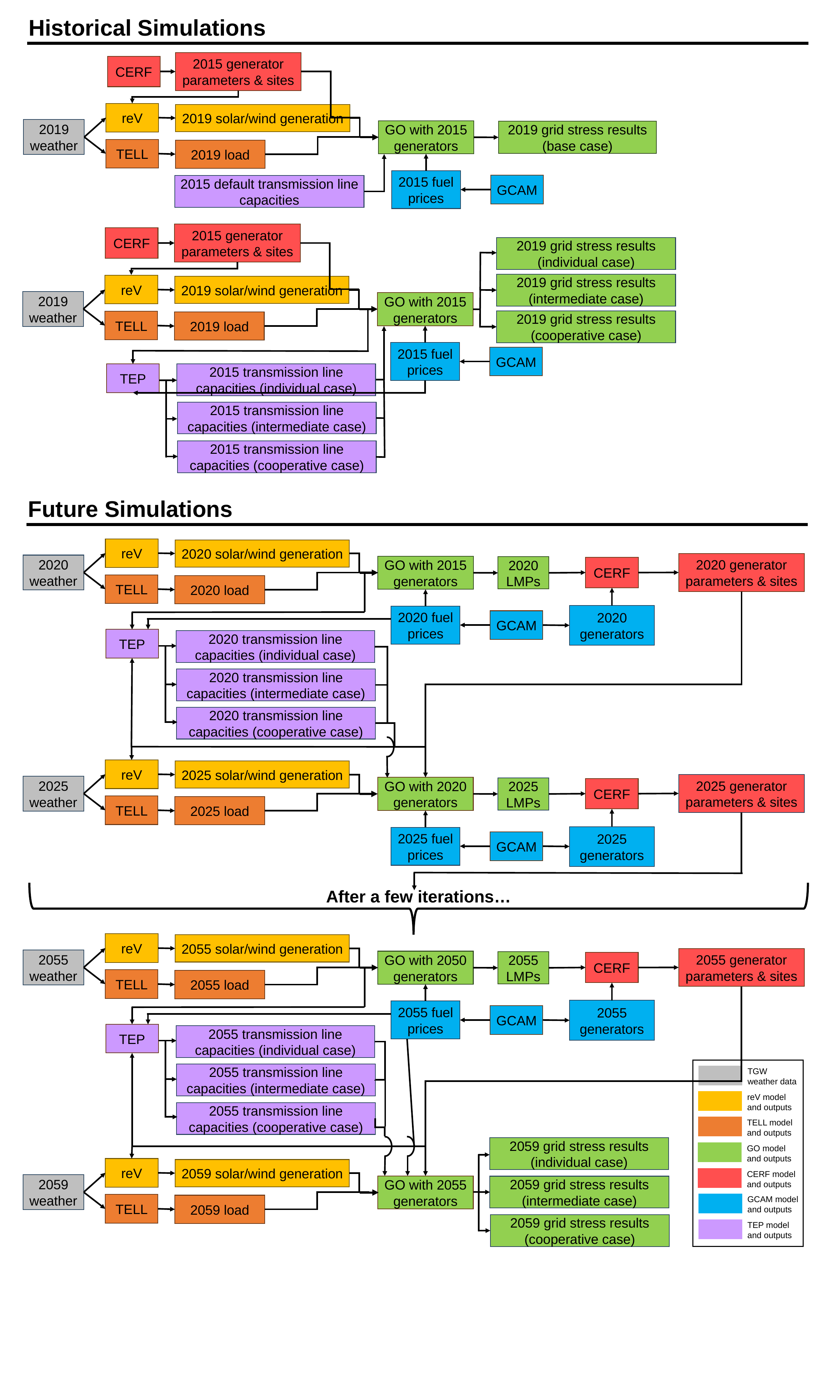

Historical Simulations
2015 generator parameters & sites
CERF
reV
2019 solar/wind generation
2019 weather
GO with 2015 generators
2019 grid stress results (base case)
TELL
2019 load
2015 fuel prices
GCAM
2015 default transmission line capacities
2015 generator parameters & sites
CERF
2019 grid stress results (individual case)
2019 grid stress results (intermediate case)
reV
2019 solar/wind generation
2019 weather
GO with 2015 generators
2019 grid stress results (cooperative case)
TELL
2019 load
2015 fuel prices
GCAM
2015 transmission line capacities (individual case)
TEP
2015 transmission line capacities (intermediate case)
2015 transmission line capacities (cooperative case)
Future Simulations
After a few iterations…
reV
2020 solar/wind generation
2020 generator parameters & sites
2020 weather
GO with 2015 generators
2020 LMPs
CERF
TELL
2020 load
2020 generators
2020 fuel prices
GCAM
TEP
2020 transmission line capacities (individual case)
2020 transmission line capacities (intermediate case)
2020 transmission line capacities (cooperative case)

reV
2025 solar/wind generation
2025 generator parameters & sites
2025 weather
GO with 2020 generators
2025 LMPs
CERF
TELL
2025 load
2025 generators
2025 fuel prices
GCAM
reV
2055 solar/wind generation
2055 generator parameters & sites
2055 weather
GO with 2050 generators
2055 LMPs
CERF
TELL
2055 load
2055 generators
2055 fuel prices
GCAM
TEP
2055 transmission line capacities (individual case)

TGW weather data

2055 transmission line capacities (intermediate case)
reV model and outputs

2055 transmission line capacities (cooperative case)
TELL model and outputs

2059 grid stress results (individual case)

GO model and outputs

reV
2059 solar/wind generation
CERF model and outputs

2059 weather
GO with 2055 generators
2059 grid stress results (intermediate case)
GCAM model and outputs

TELL
2059 load
2059 grid stress results (cooperative case)
TEP model and outputs